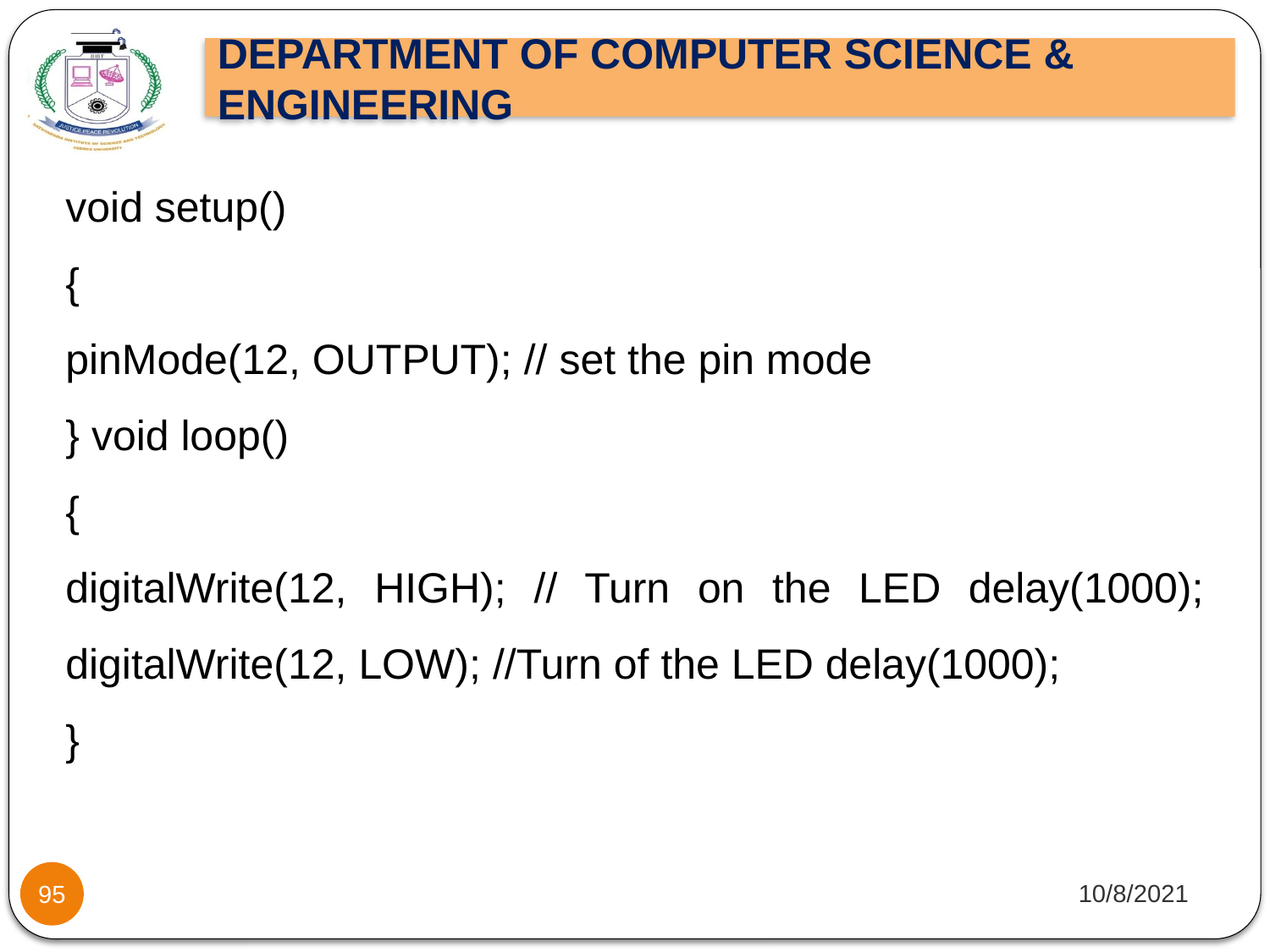

void setup()
{
pinMode(12, OUTPUT); // set the pin mode
} void loop()
{
digitalWrite(12, HIGH); // Turn on the LED delay(1000); digitalWrite(12, LOW); //Turn of the LED delay(1000);
}
10/8/2021
95